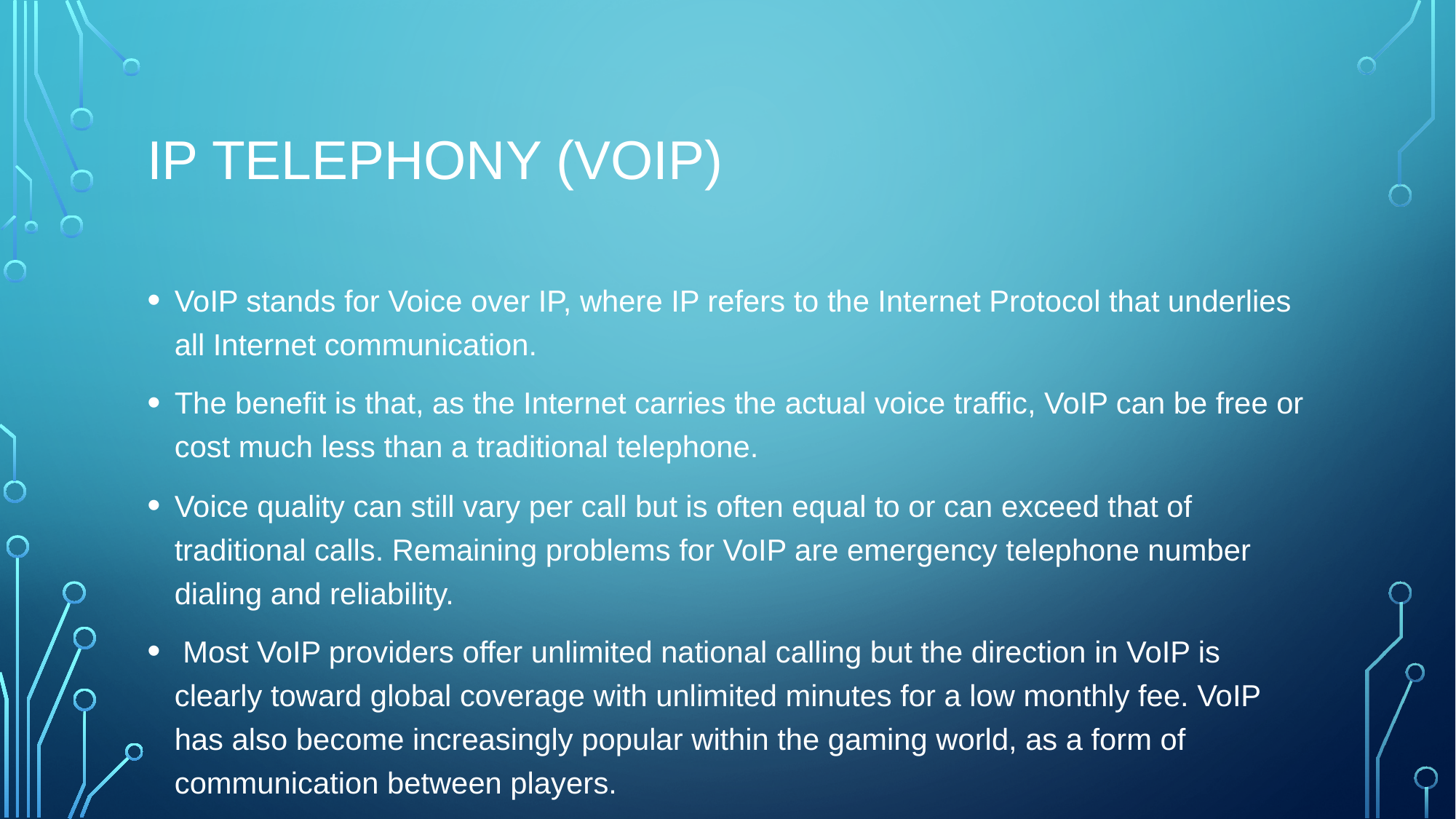

# IP Telephony (VoIP)
VoIP stands for Voice over IP, where IP refers to the Internet Protocol that underlies all Internet communication.
The benefit is that, as the Internet carries the actual voice traffic, VoIP can be free or cost much less than a traditional telephone.
Voice quality can still vary per call but is often equal to or can exceed that of traditional calls. Remaining problems for VoIP are emergency telephone number dialing and reliability.
 Most VoIP providers offer unlimited national calling but the direction in VoIP is clearly toward global coverage with unlimited minutes for a low monthly fee. VoIP has also become increasingly popular within the gaming world, as a form of communication between players.